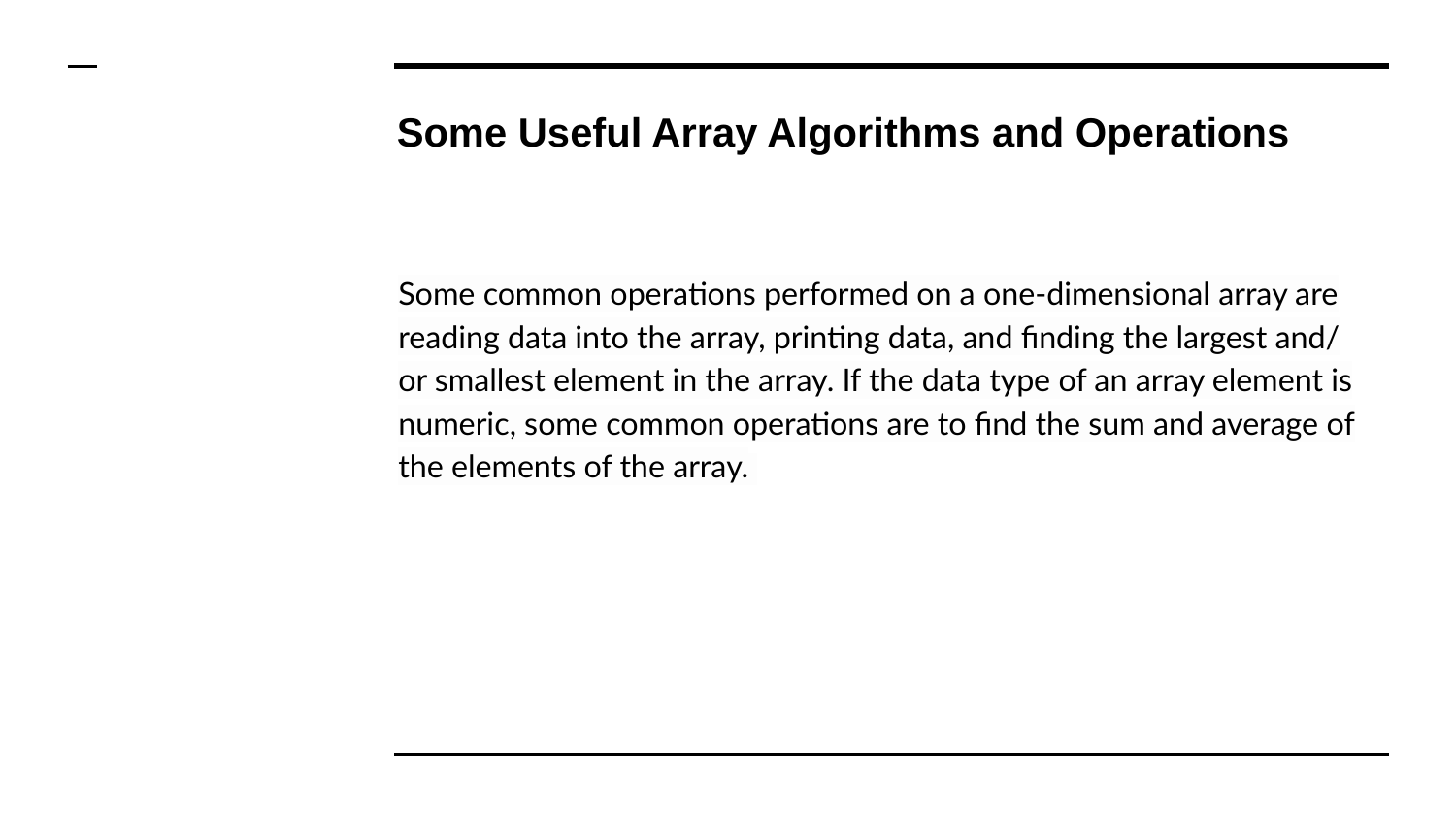

# Some Useful Array Algorithms and Operations
Some common operations performed on a one-dimensional array are reading data into the array, printing data, and finding the largest and/ or smallest element in the array. If the data type of an array element is numeric, some common operations are to find the sum and average of the elements of the array.